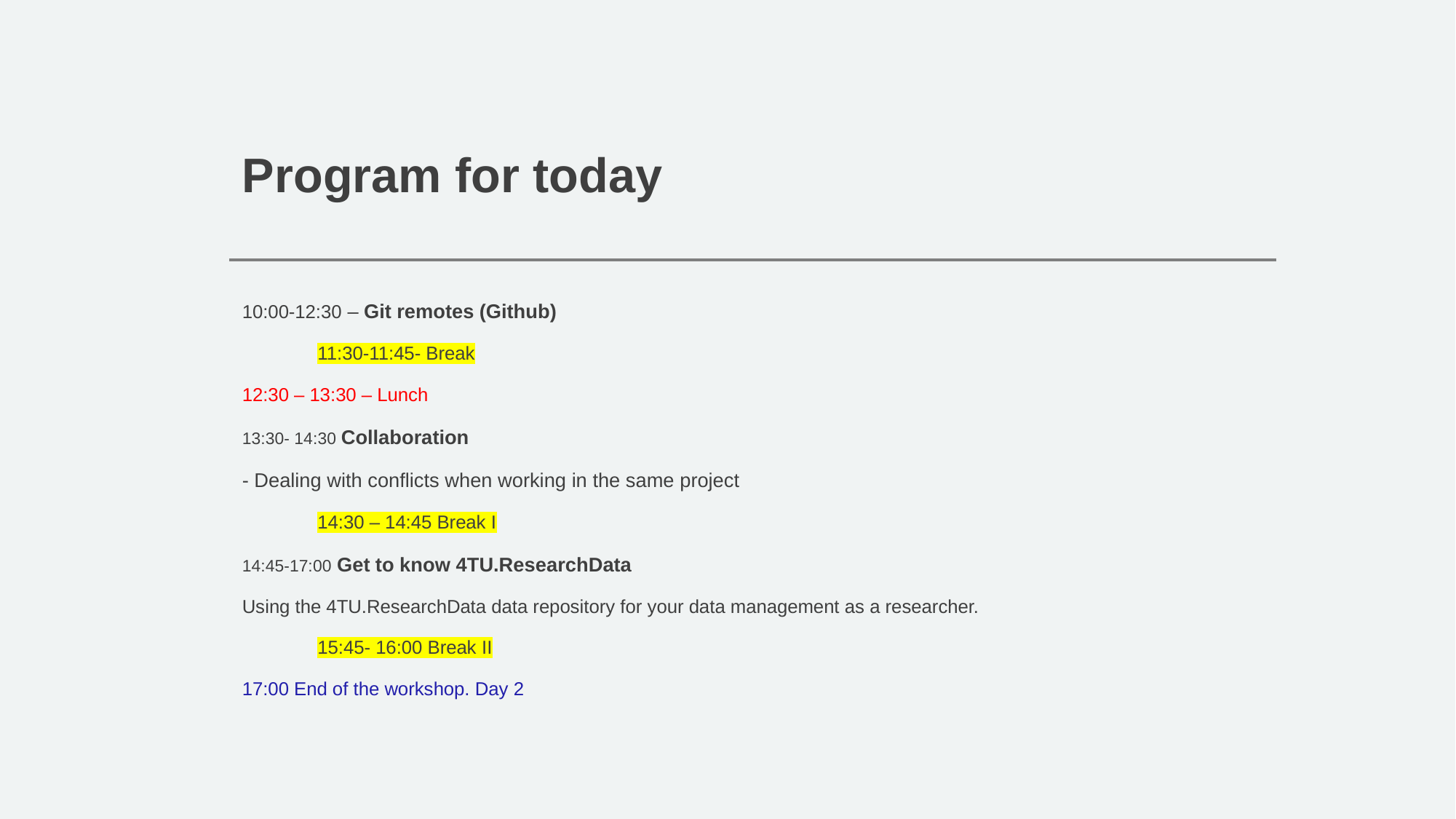

# Program for today
10:00-12:30 – Git remotes (Github)
	11:30-11:45- Break
12:30 – 13:30 – Lunch
13:30- 14:30 Collaboration
- Dealing with conflicts when working in the same project
	14:30 – 14:45 Break I
14:45-17:00 Get to know 4TU.ResearchData
Using the 4TU.ResearchData data repository for your data management as a researcher.
	15:45- 16:00 Break II
17:00 End of the workshop. Day 2